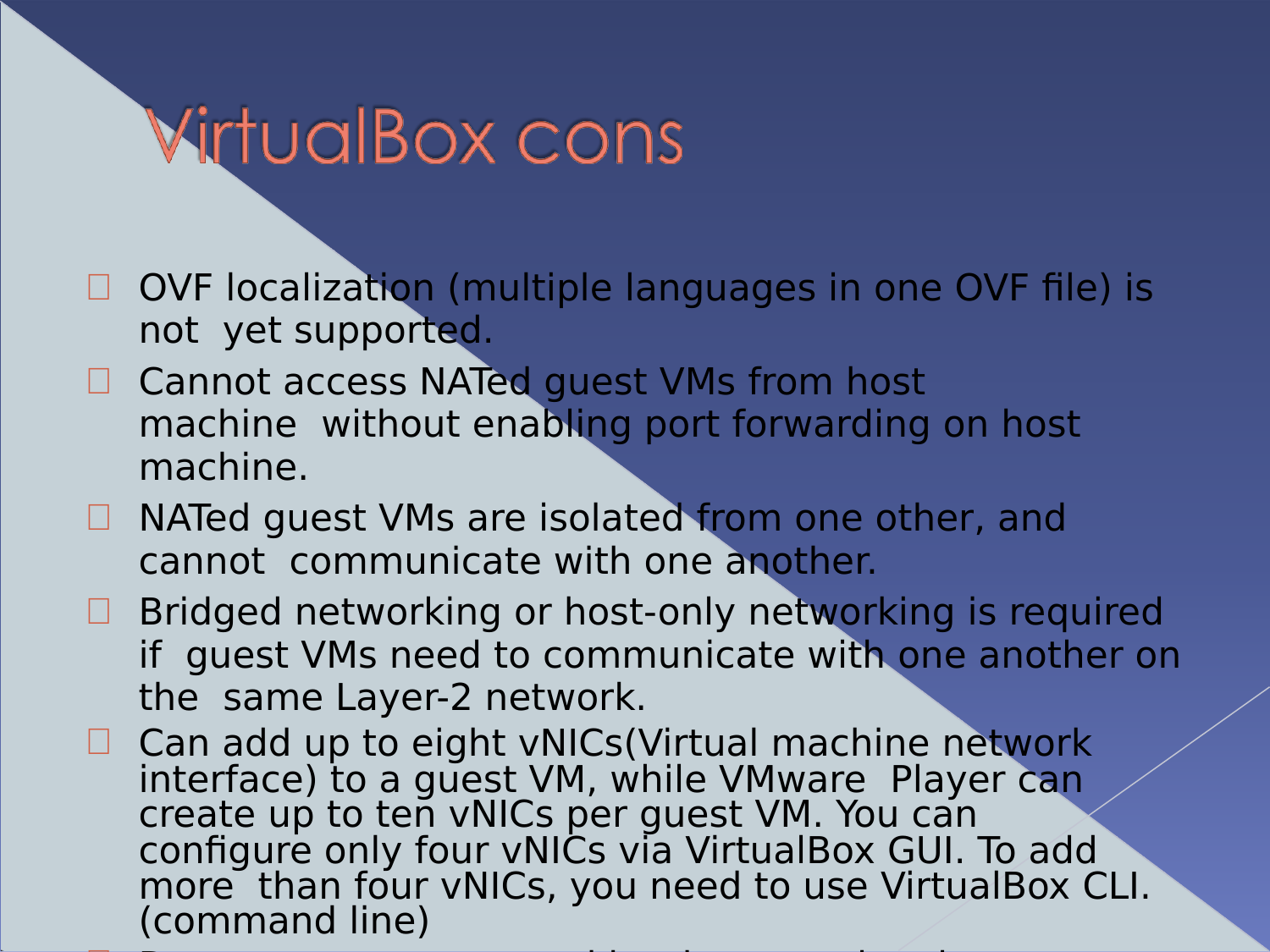

OVF localization (multiple languages in one OVF file) is not  yet supported.
Cannot access NATed guest VMs from host machine  without enabling port forwarding on host machine.
NATed guest VMs are isolated from one other, and cannot  communicate with one another.
Bridged networking or host-only networking is required if  guest VMs need to communicate with one another on the  same Layer-2 network.
Can add up to eight vNICs(Virtual machine network interface) to a guest VM, while VMware  Player can create up to ten vNICs per guest VM. You can  configure only four vNICs via VirtualBox GUI. To add more  than four vNICs, you need to use VirtualBox CLI.(command line)
Does not support nested hardware-assisted virtualization.
No support for USB 3.0.